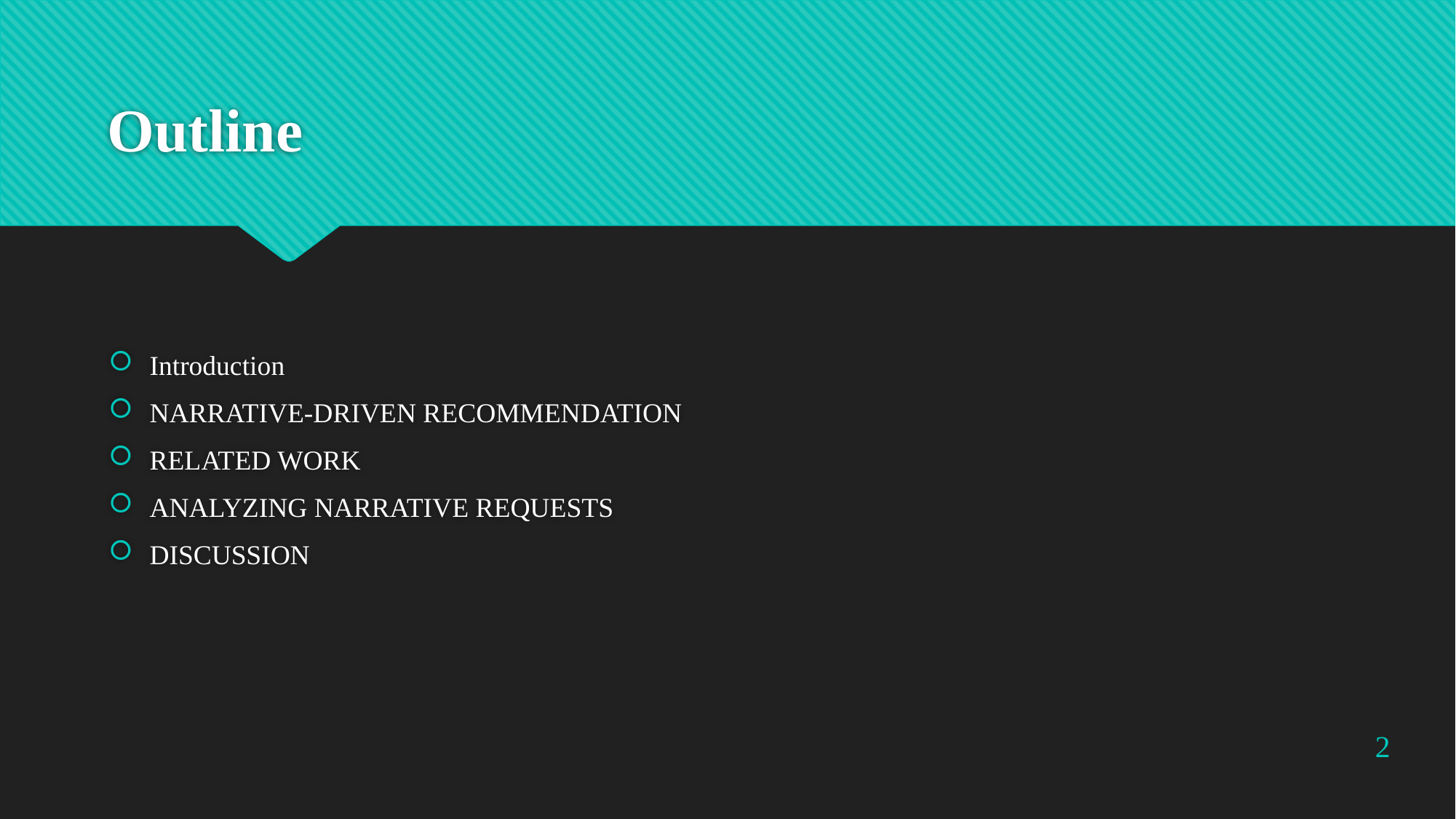

# Outline
Introduction
NARRATIVE-DRIVEN RECOMMENDATION
RELATED WORK
ANALYZING NARRATIVE REQUESTS
DISCUSSION

2